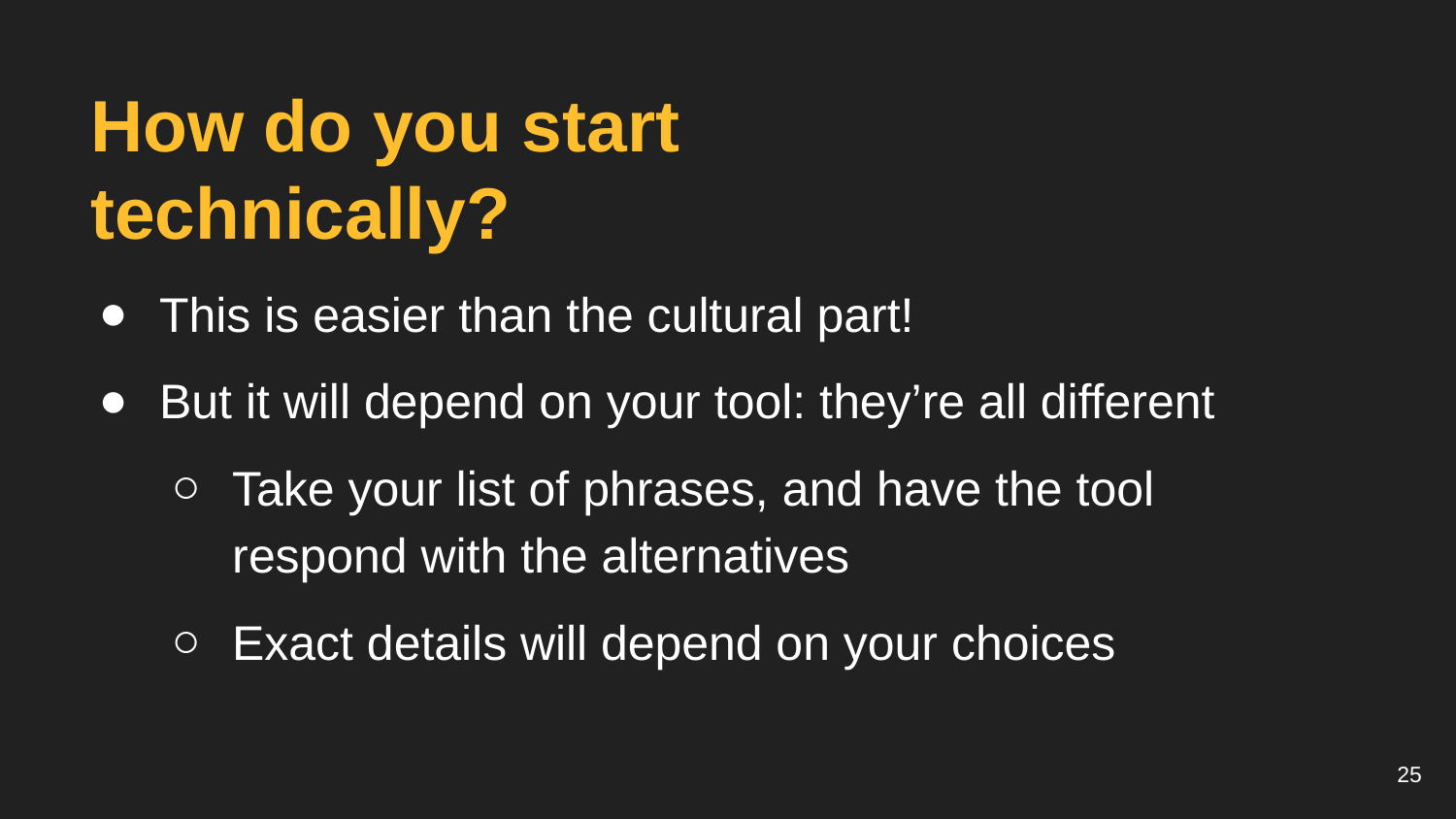

How do you start technically?
This is easier than the cultural part!
But it will depend on your tool: they’re all different
Take your list of phrases, and have the tool respond with the alternatives
Exact details will depend on your choices
25